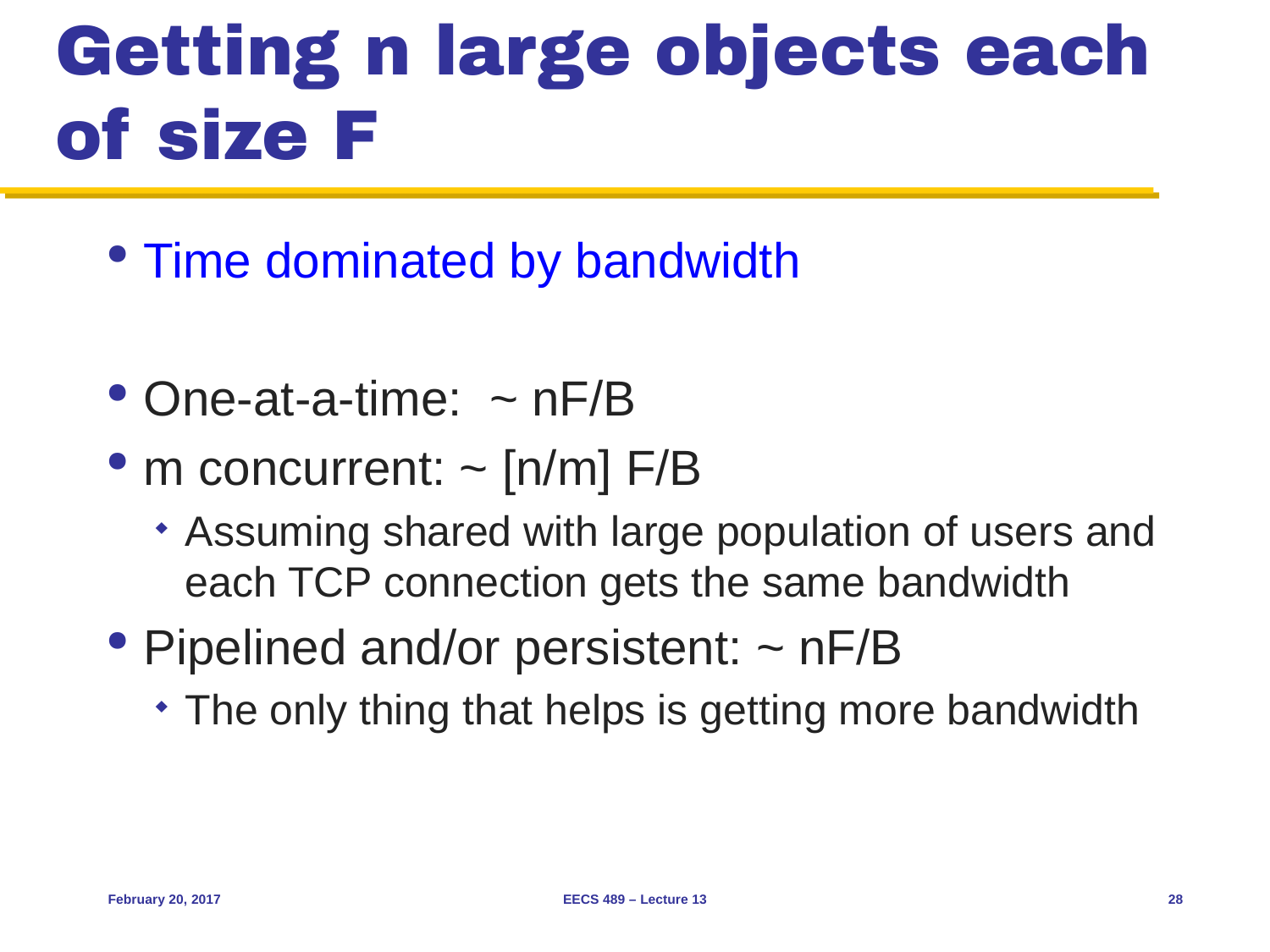

# Getting n large objects each of size F
Time dominated by bandwidth

One-at-a-time:  ~ nF/B
m concurrent: ~ [n/m] F/B
Assuming shared with large population of users and each TCP connection gets the same bandwidth
Pipelined and/or persistent: ~ nF/B
The only thing that helps is getting more bandwidth

February 20, 2017
EECS 489 – Lecture 13
28